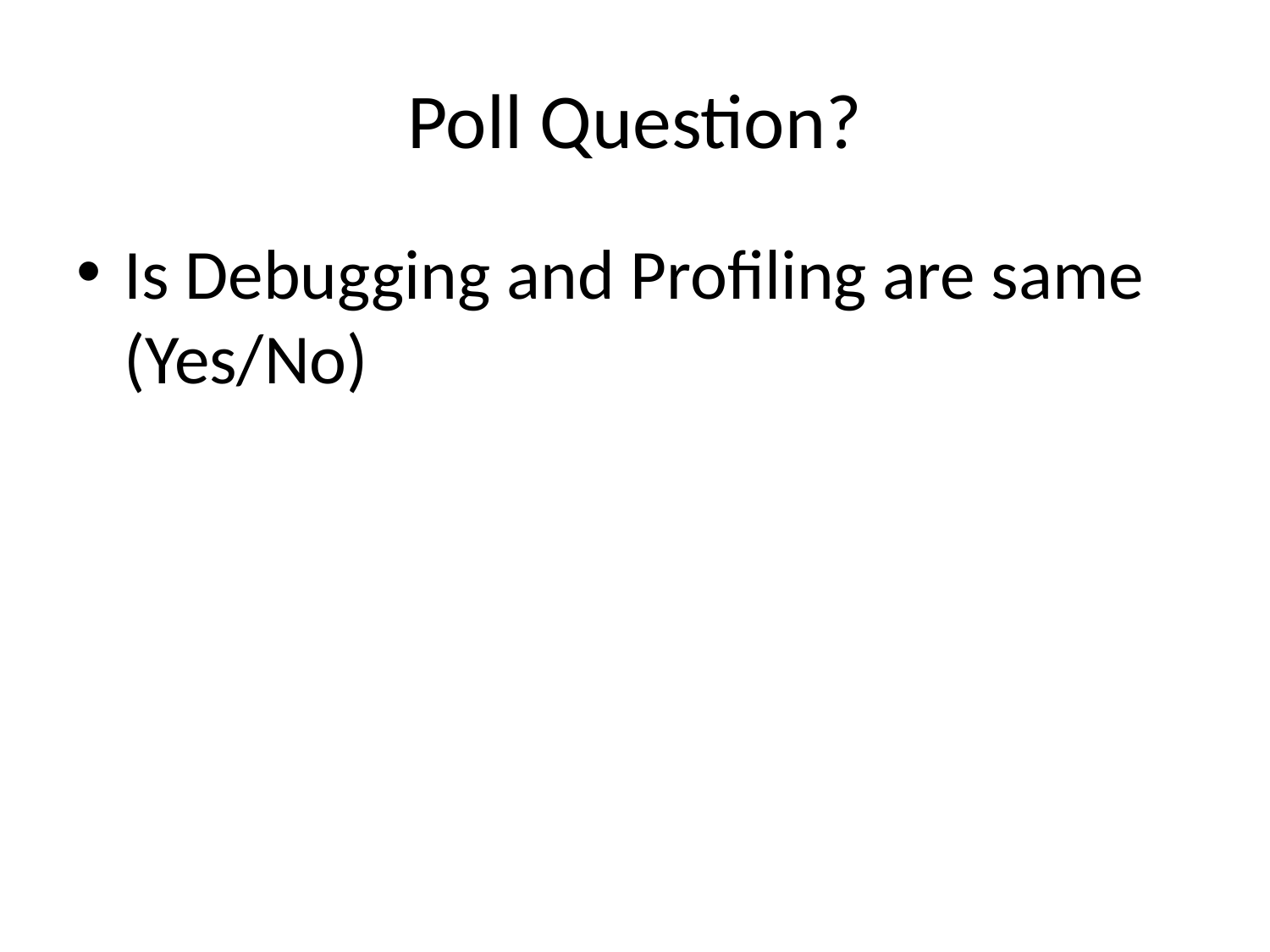

# Poll Question?
Is Debugging and Profiling are same (Yes/No)